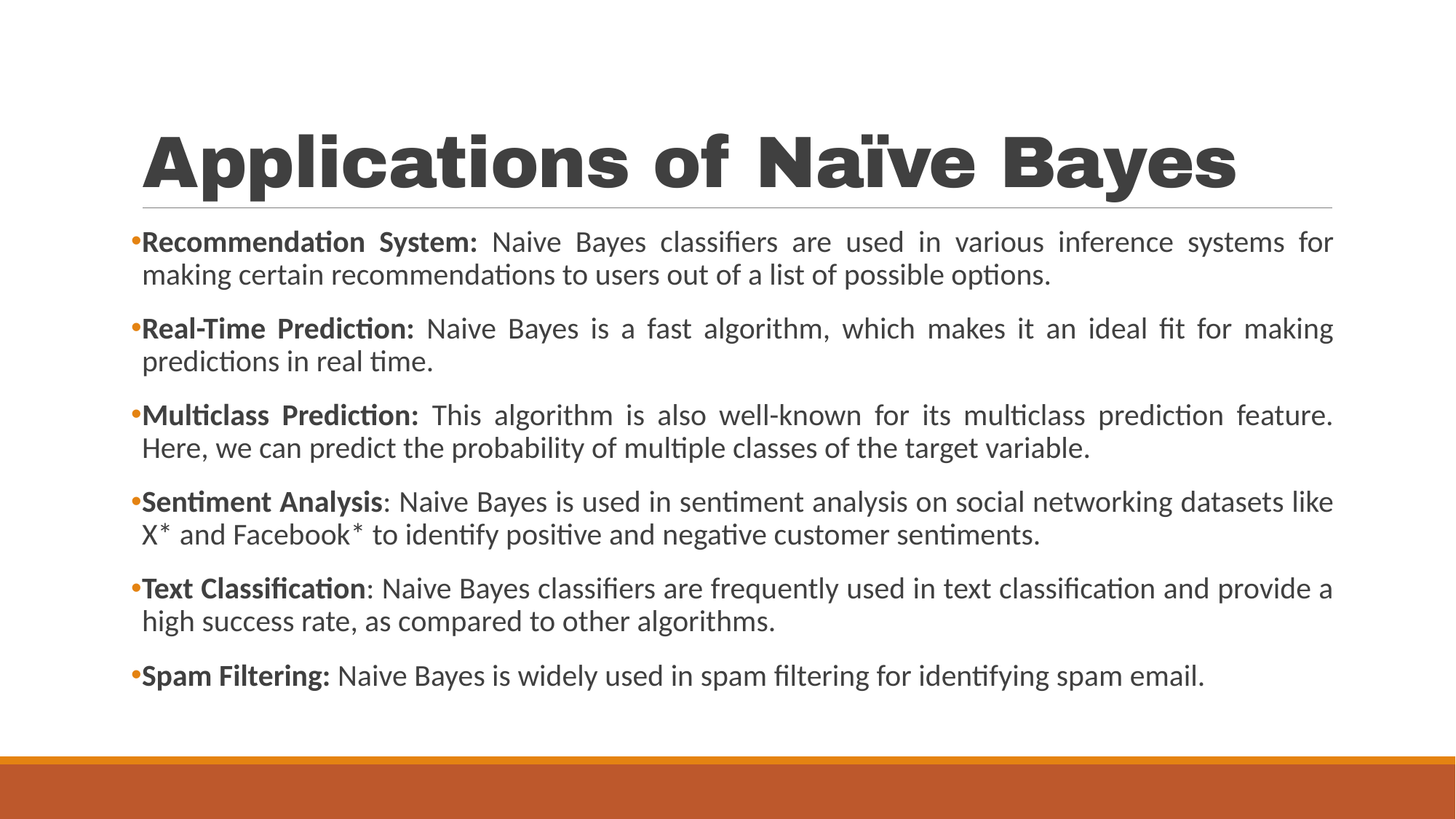

# Applications of Naïve Bayes
Recommendation System: Naive Bayes classifiers are used in various inference systems for making certain recommendations to users out of a list of possible options.
Real-Time Prediction: Naive Bayes is a fast algorithm, which makes it an ideal fit for making predictions in real time.
Multiclass Prediction: This algorithm is also well-known for its multiclass prediction feature. Here, we can predict the probability of multiple classes of the target variable.
Sentiment Analysis: Naive Bayes is used in sentiment analysis on social networking datasets like X* and Facebook* to identify positive and negative customer sentiments.
Text Classification: Naive Bayes classifiers are frequently used in text classification and provide a high success rate, as compared to other algorithms.
Spam Filtering: Naive Bayes is widely used in spam filtering for identifying spam email.